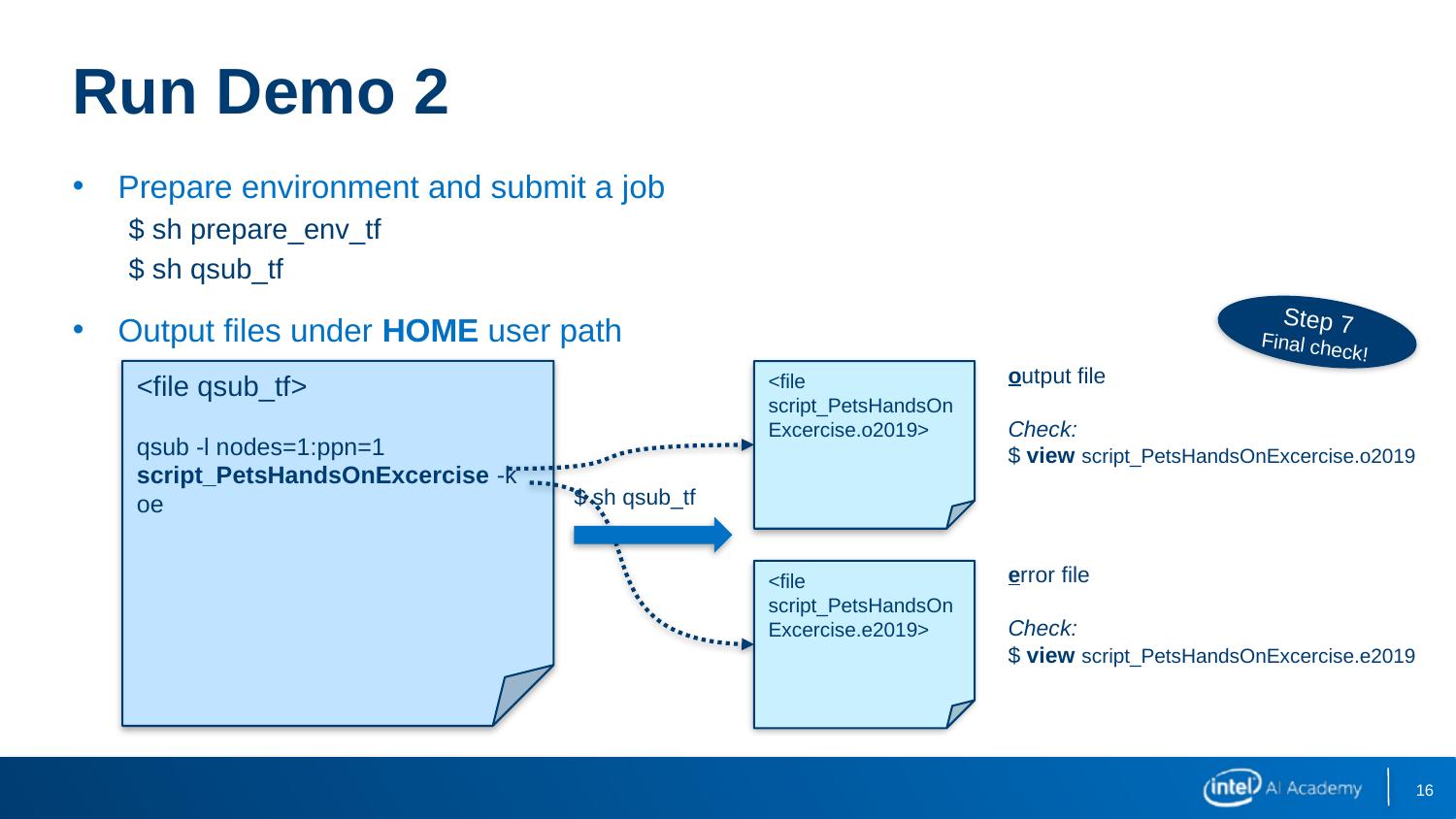

# Run Demo 2
Prepare environment and submit a job
       $ sh prepare_env_tf
       $ sh qsub_tf
Output files under HOME user path
Step 7
Final check!
<file qsub_tf>

qsub -l nodes=1:ppn=1 script_PetsHandsOnExcercise -k oe
<file script_PetsHandsOnExcercise.o2019>

output file

Check:
$ view script_PetsHandsOnExcercise.o2019
$ sh qsub_tf

<file script_PetsHandsOnExcercise.e2019>

error file

Check:
$ view script_PetsHandsOnExcercise.e2019
16